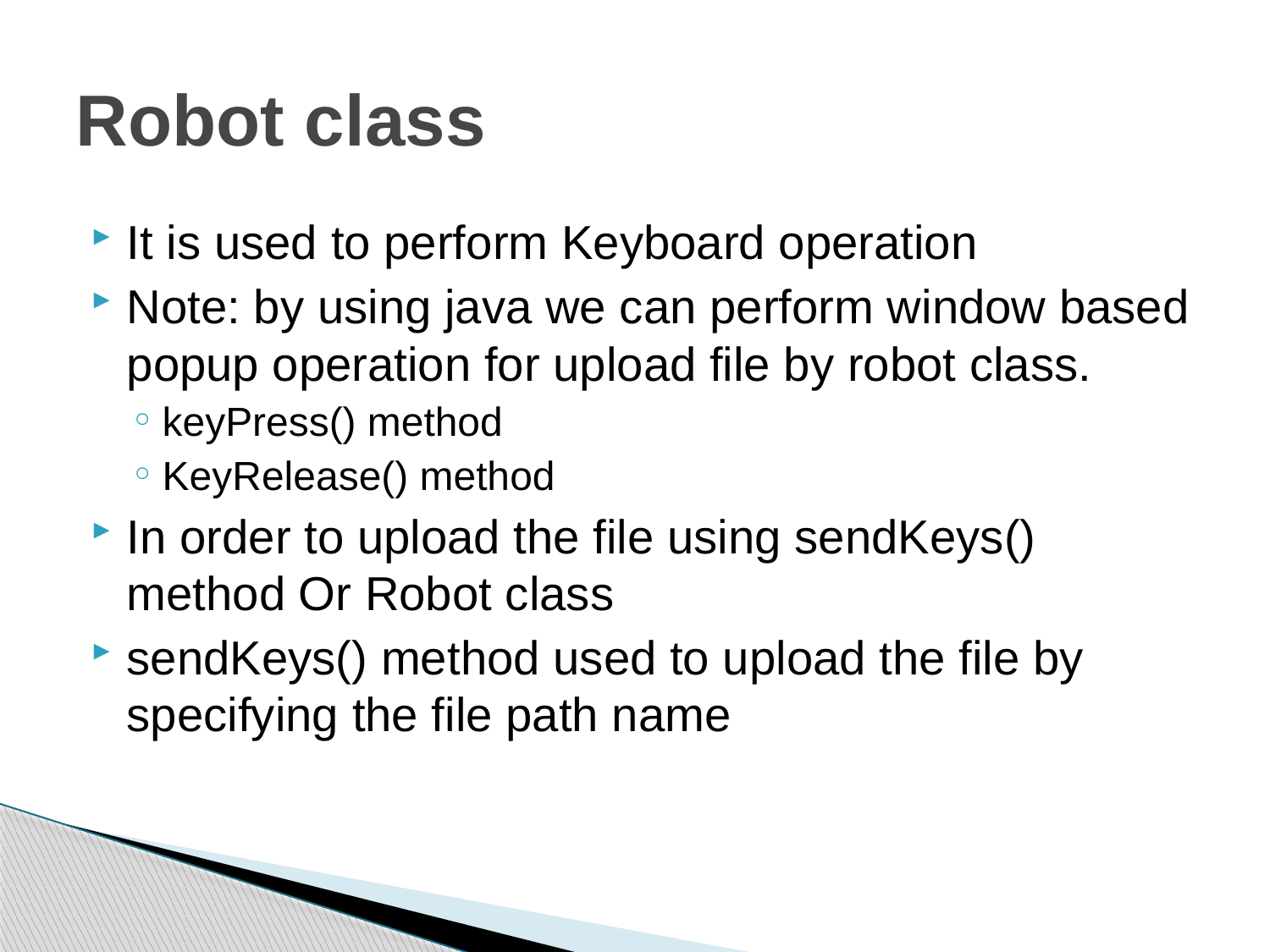

# Robot class
It is used to perform Keyboard operation
Note: by using java we can perform window based popup operation for upload file by robot class.
keyPress() method
KeyRelease() method
In order to upload the file using sendKeys() method Or Robot class
sendKeys() method used to upload the file by specifying the file path name